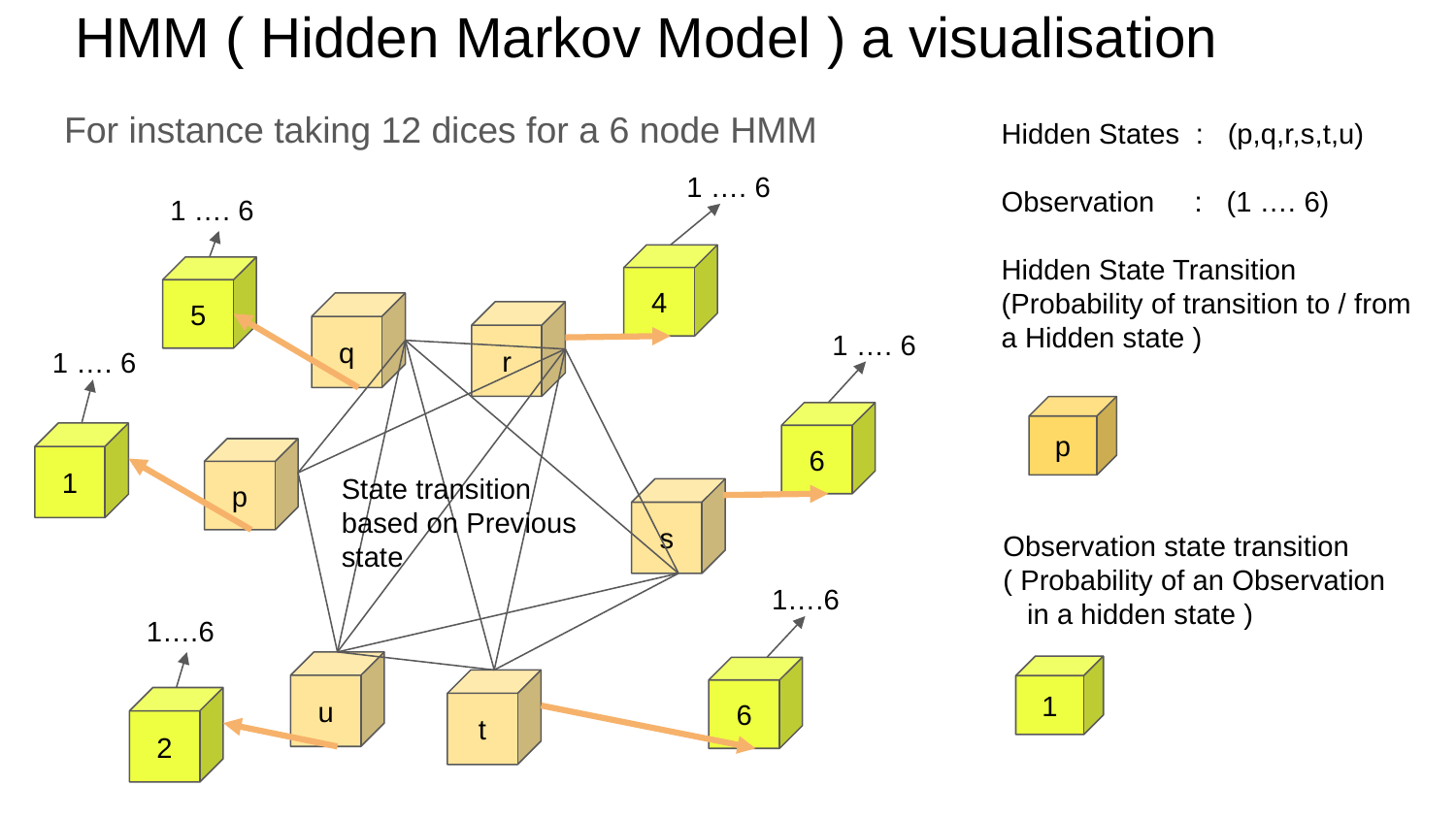

# HMM ( Hidden Markov Model ) a visualisation
For instance taking 12 dices for a 6 node HMM
Hidden States  :   (p,q,r,s,t,u)

Observation     :   (1 …. 6)

Hidden State Transition
(Probability of transition to / from a Hidden state )

   1 …. 6
1 …. 6
4
5
q
r
   1 …. 6
 1 …. 6
p
6
1
p
State transition
based on Previous state
s
Observation state transition
( Probability of an Observation
   in a hidden state )
   1….6
 1….6
u
1
6
t
2